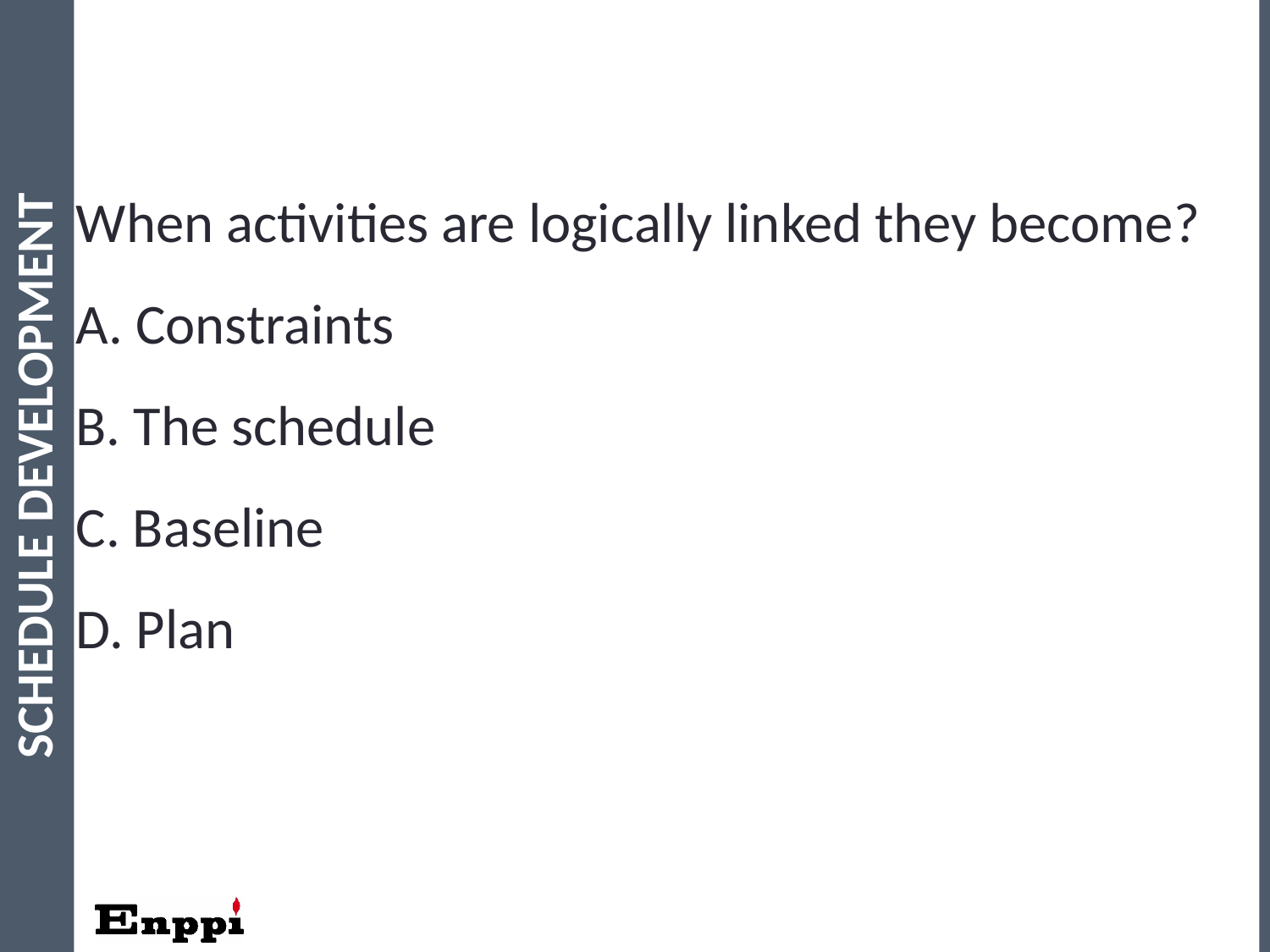

When activities are logically linked they become?
A. Constraints
B. The schedule
C. Baseline
D. Plan
Schedule Development